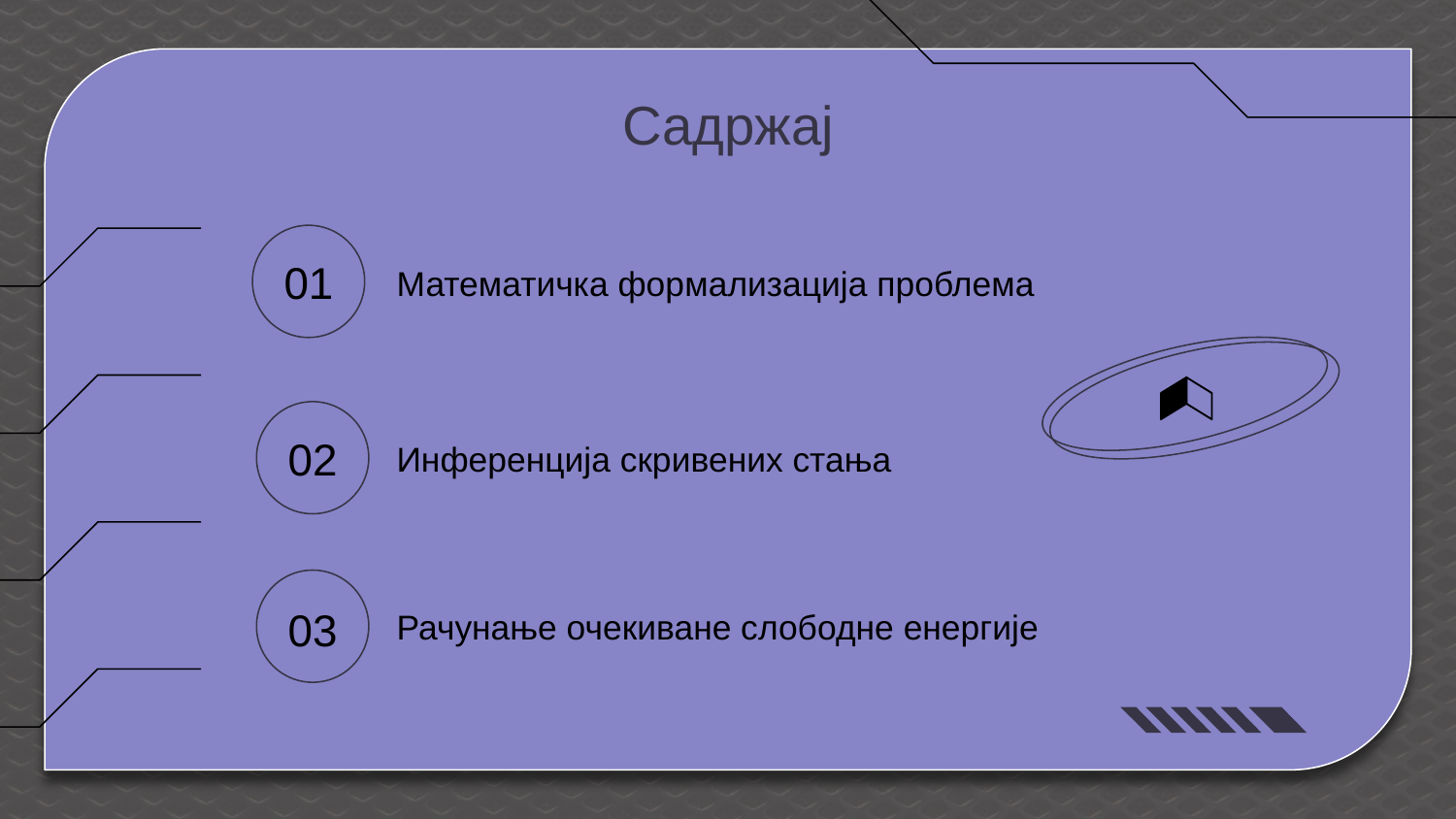

# Садржај

01
Математичка формализација проблема

02
Инференција скривених стања

Рачунање очекиване слободне енергије
03